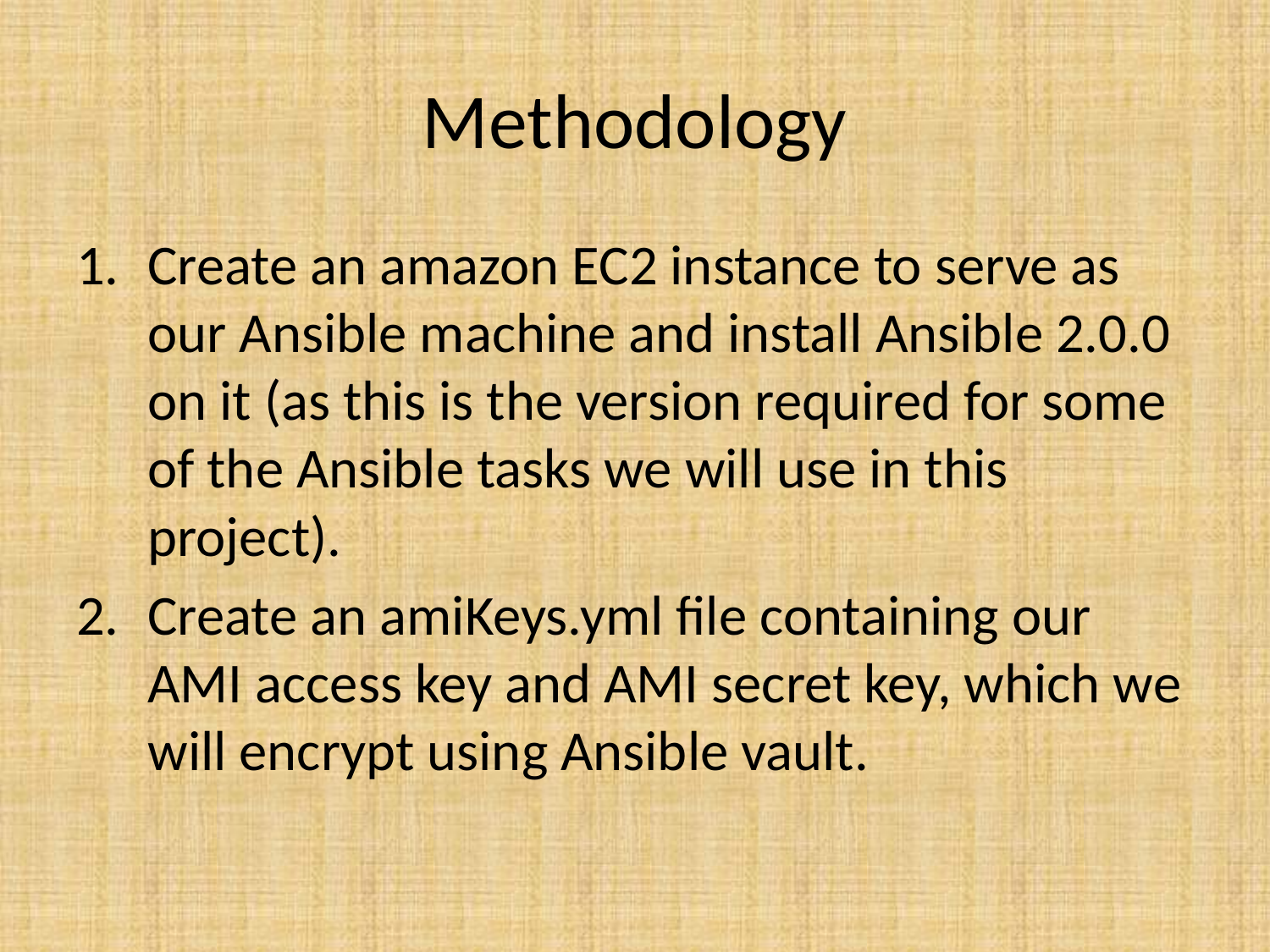

# Methodology
Create an amazon EC2 instance to serve as our Ansible machine and install Ansible 2.0.0 on it (as this is the version required for some of the Ansible tasks we will use in this project).
Create an amiKeys.yml file containing our AMI access key and AMI secret key, which we will encrypt using Ansible vault.